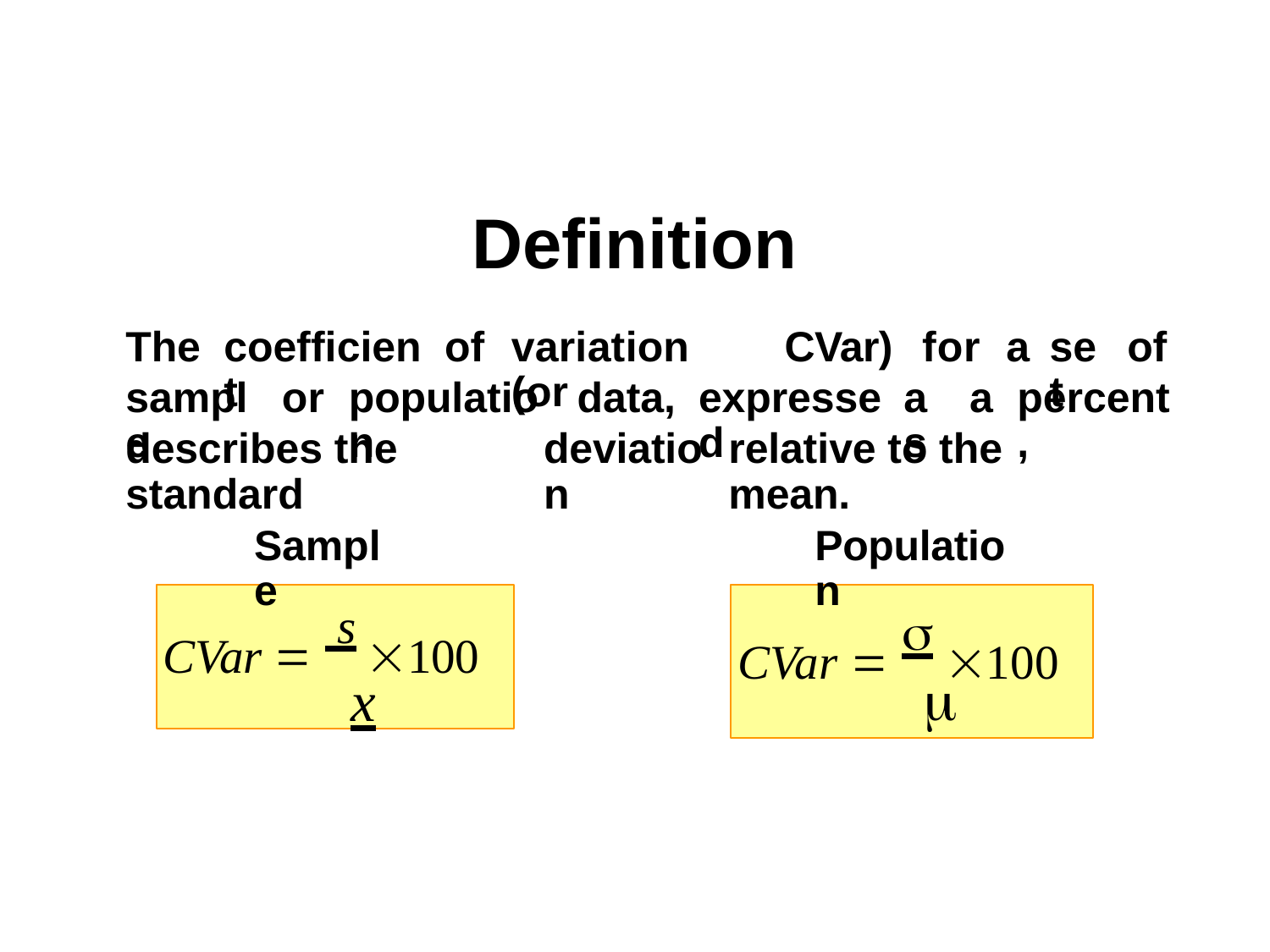

Definition
The
coefficient
of
variation  (or
CVar)
for  a
set
of
sample
or
population
data,
expressed
as
a
percent,
describes the standard
deviation
relative to the mean.
Sample
Population

CVar =  s ×100
x

CVar = σ ×100

μ